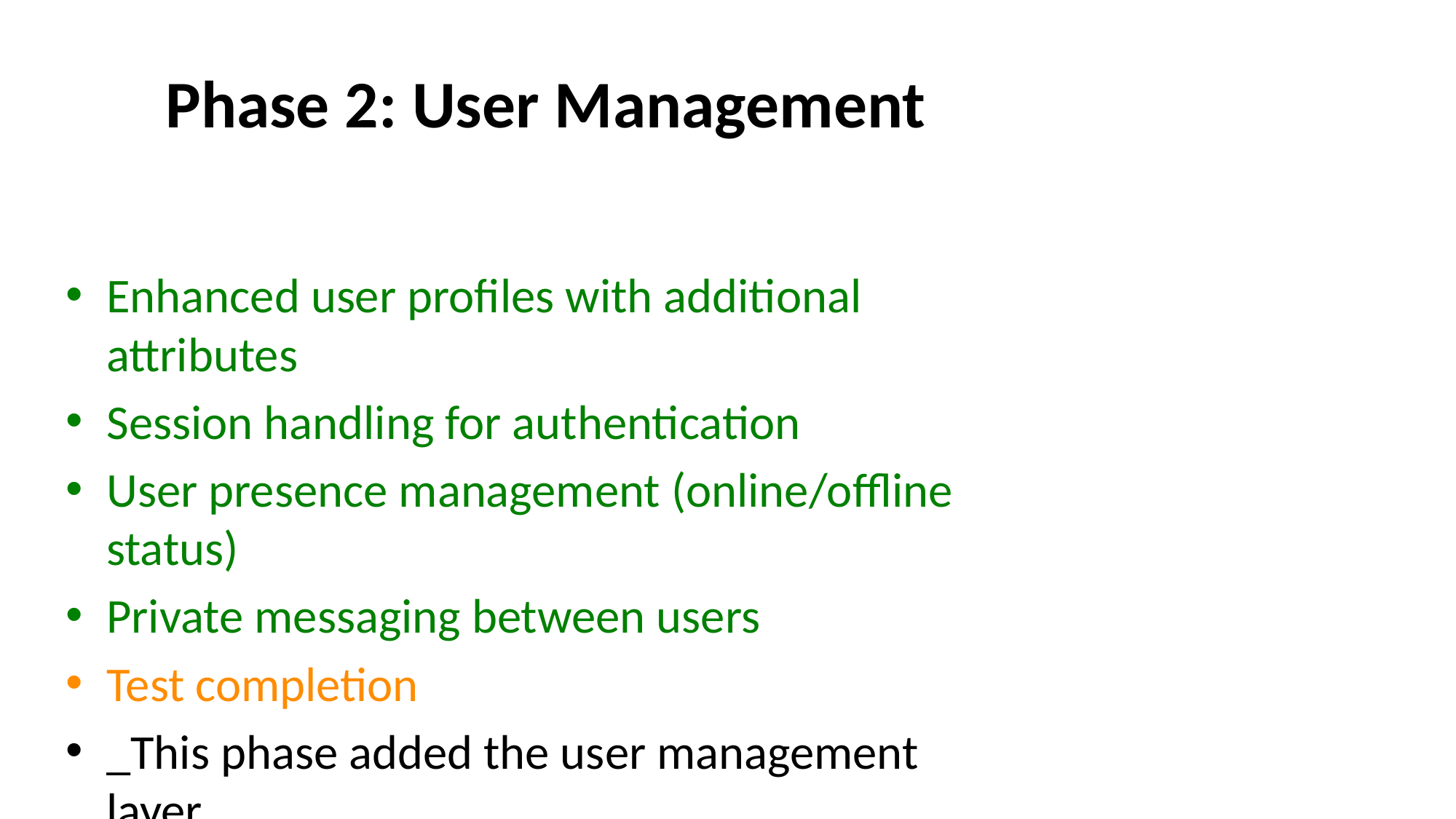

# Phase 2: User Management

Enhanced user profiles with additional attributes
Session handling for authentication
User presence management (online/offline status)
Private messaging between users
Test completion
_This phase added the user management layer_